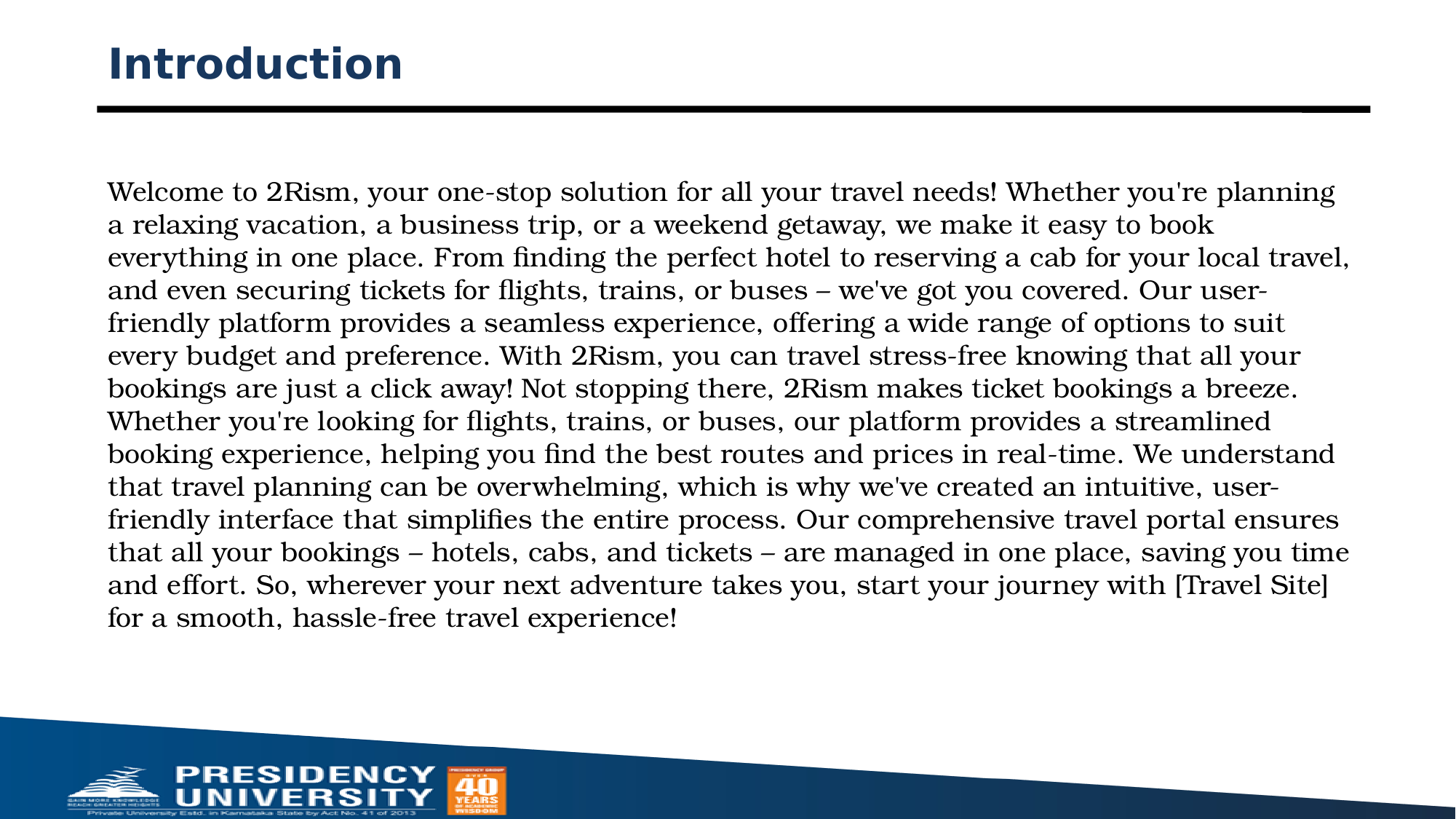

# Introduction
Welcome to 2Rism, your one-stop solution for all your travel needs! Whether you're planning a relaxing vacation, a business trip, or a weekend getaway, we make it easy to book everything in one place. From finding the perfect hotel to reserving a cab for your local travel, and even securing tickets for flights, trains, or buses – we've got you covered. Our user-friendly platform provides a seamless experience, offering a wide range of options to suit every budget and preference. With 2Rism, you can travel stress-free knowing that all your bookings are just a click away! Not stopping there, 2Rism makes ticket bookings a breeze. Whether you're looking for flights, trains, or buses, our platform provides a streamlined booking experience, helping you find the best routes and prices in real-time. We understand that travel planning can be overwhelming, which is why we've created an intuitive, user-friendly interface that simplifies the entire process. Our comprehensive travel portal ensures that all your bookings – hotels, cabs, and tickets – are managed in one place, saving you time and effort. So, wherever your next adventure takes you, start your journey with [Travel Site] for a smooth, hassle-free travel experience!